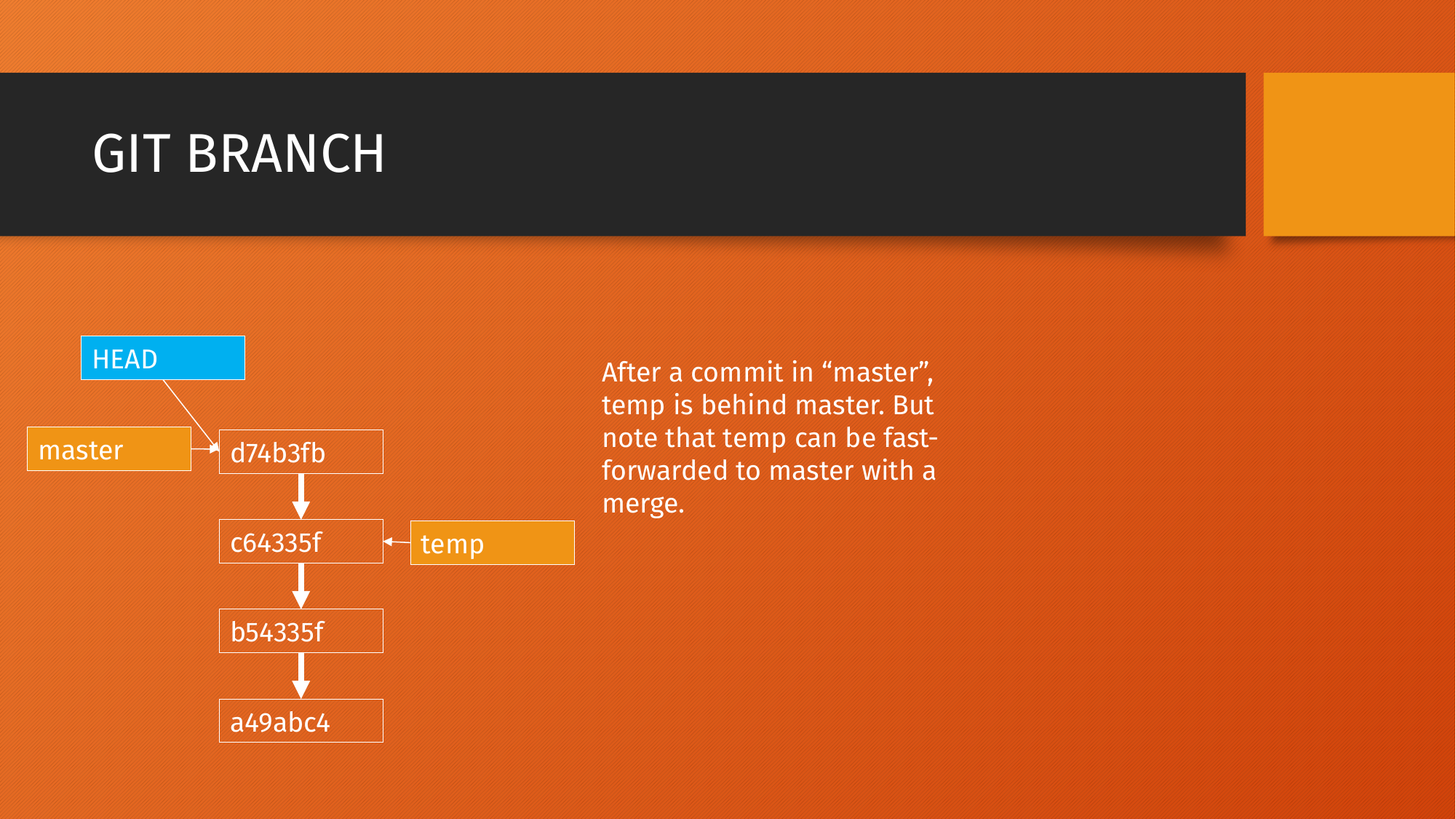

# GIT BRANCH
HEAD
After a commit in “master”, temp is behind master. But note that temp can be fast-forwarded to master with a merge.
master
d74b3fb
c64335f
temp
b54335f
a49abc4